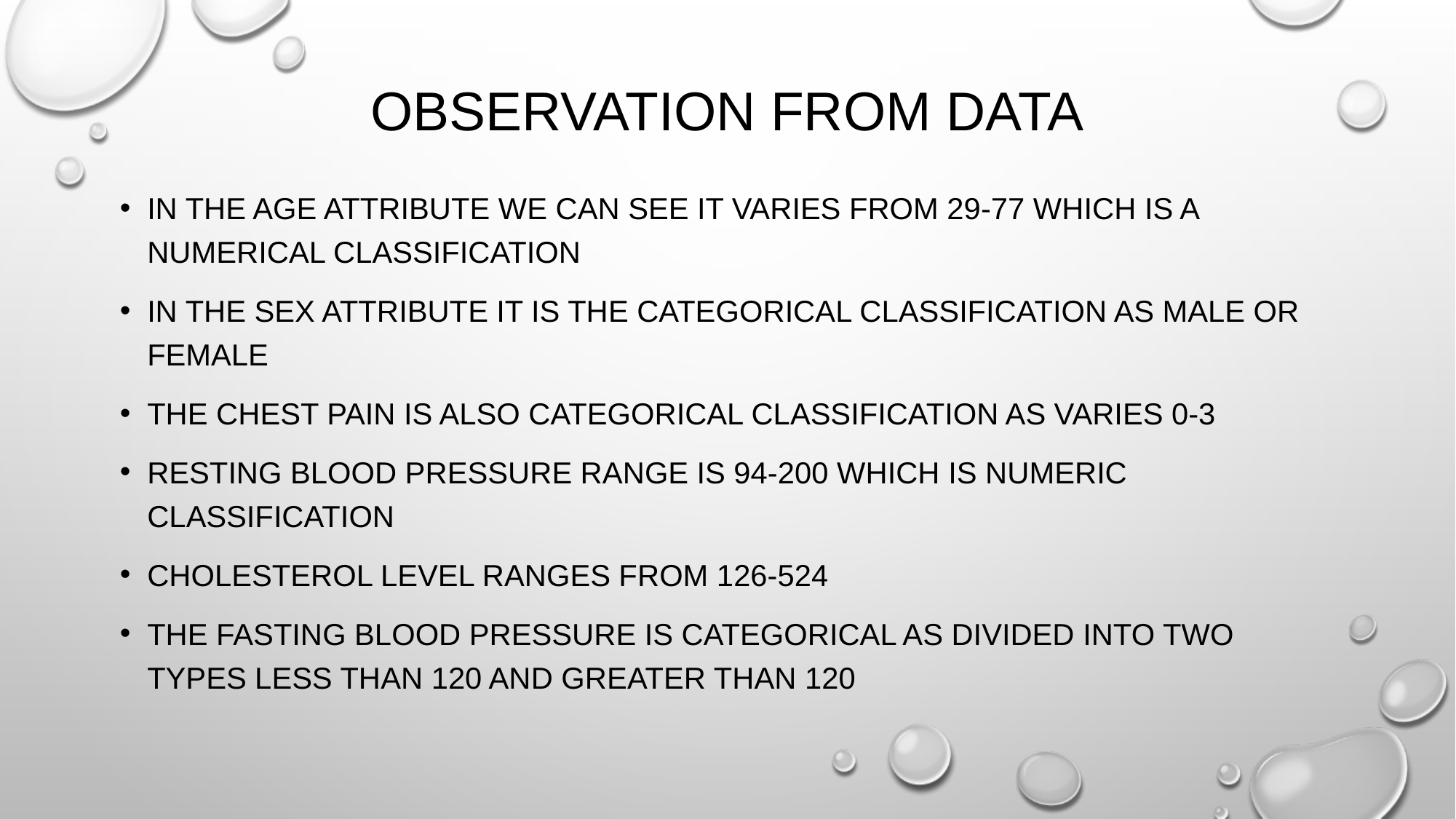

# Observation from data
In the age attribute we can see it varies from 29-77 which is a numerical classification
In the sex attribute it is the categorical classification as male or female
The chest pain is also categorical classification as varies 0-3
Resting blood pressure range is 94-200 which is numeric classification
Cholesterol level ranges from 126-524
The fasting blood pressure is categorical as divided into two types less than 120 and greater than 120